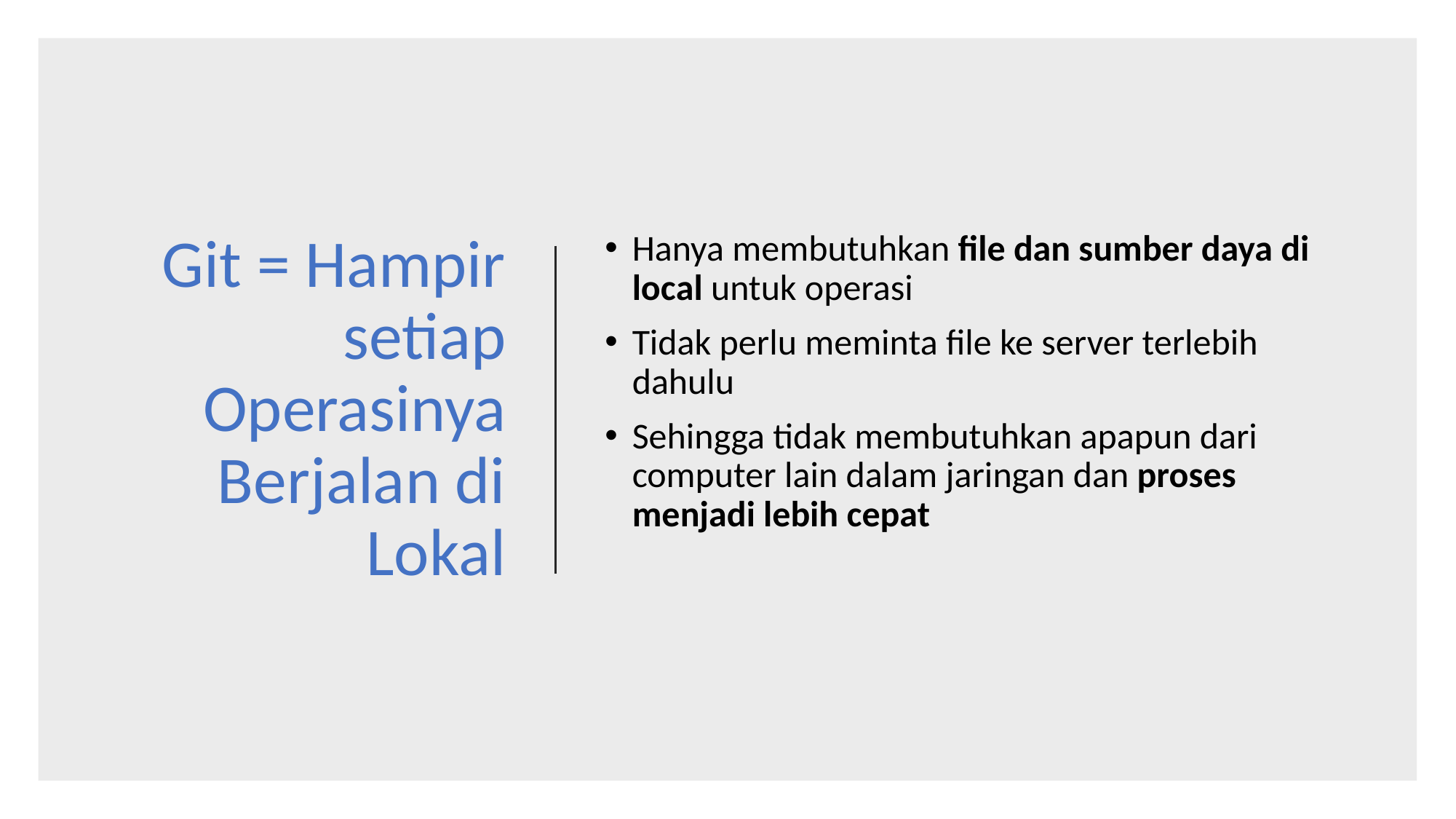

# Git = Hampir setiap Operasinya Berjalan di Lokal
Hanya membutuhkan file dan sumber daya di local untuk operasi
Tidak perlu meminta file ke server terlebih dahulu
Sehingga tidak membutuhkan apapun dari computer lain dalam jaringan dan proses menjadi lebih cepat